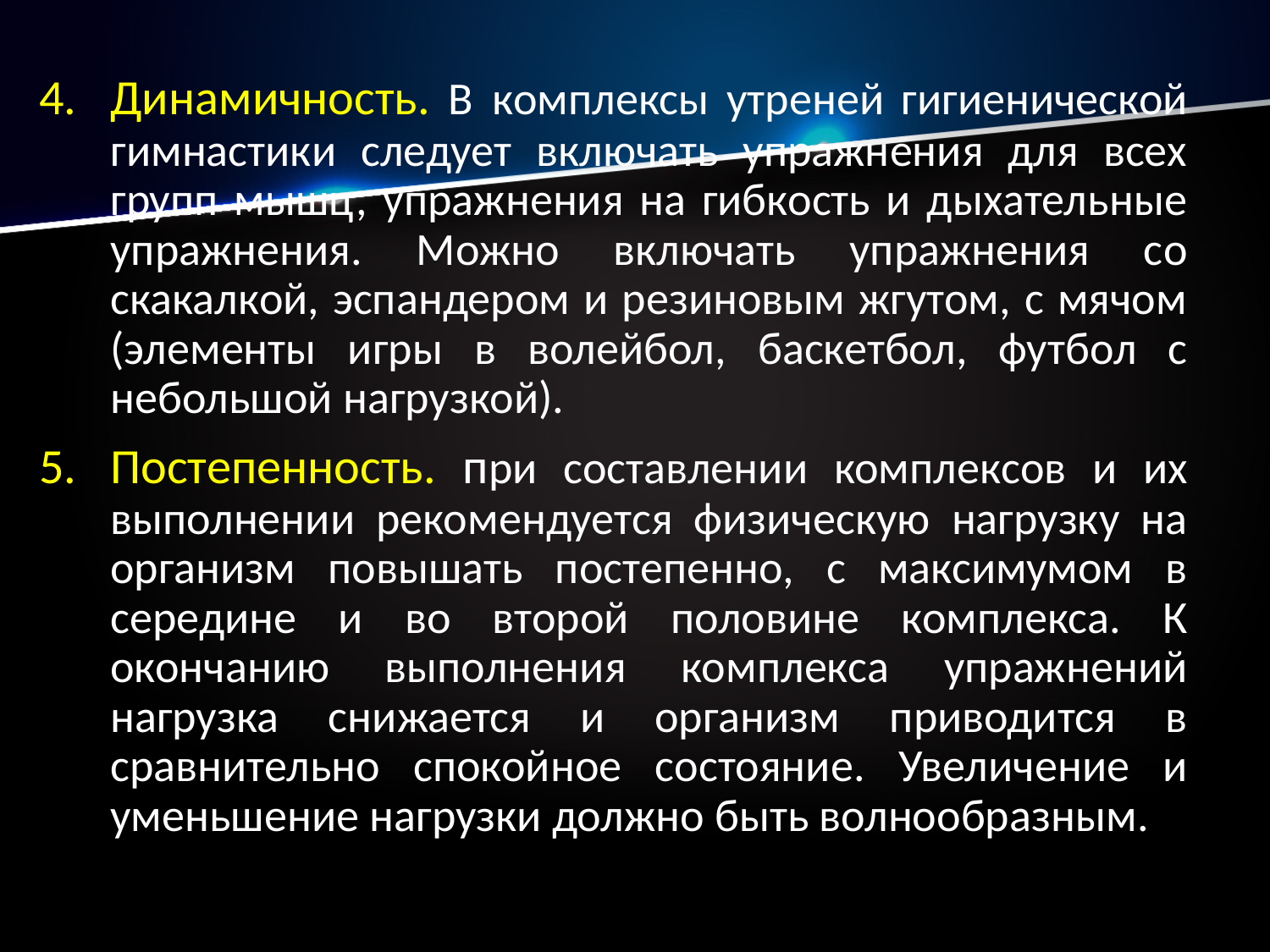

Динамичность. В комплексы утреней гигиенической гимнастики следует включать упражнения для всех групп мышц, упражнения на гибкость и дыхательные упражнения. Можно включать упражнения со скакалкой, эспандером и резиновым жгутом, с мячом (элементы игры в волейбол, баскетбол, футбол с небольшой нагрузкой).
Постепенность. при составлении комплексов и их выполнении рекомендуется физическую нагрузку на организм повышать постепенно, с максимумом в середине и во второй половине комплекса. К окончанию выполнения комплекса упражнений нагрузка снижается и организм приводится в сравнительно спокойное состояние. Увеличение и уменьшение нагрузки должно быть волнообразным.